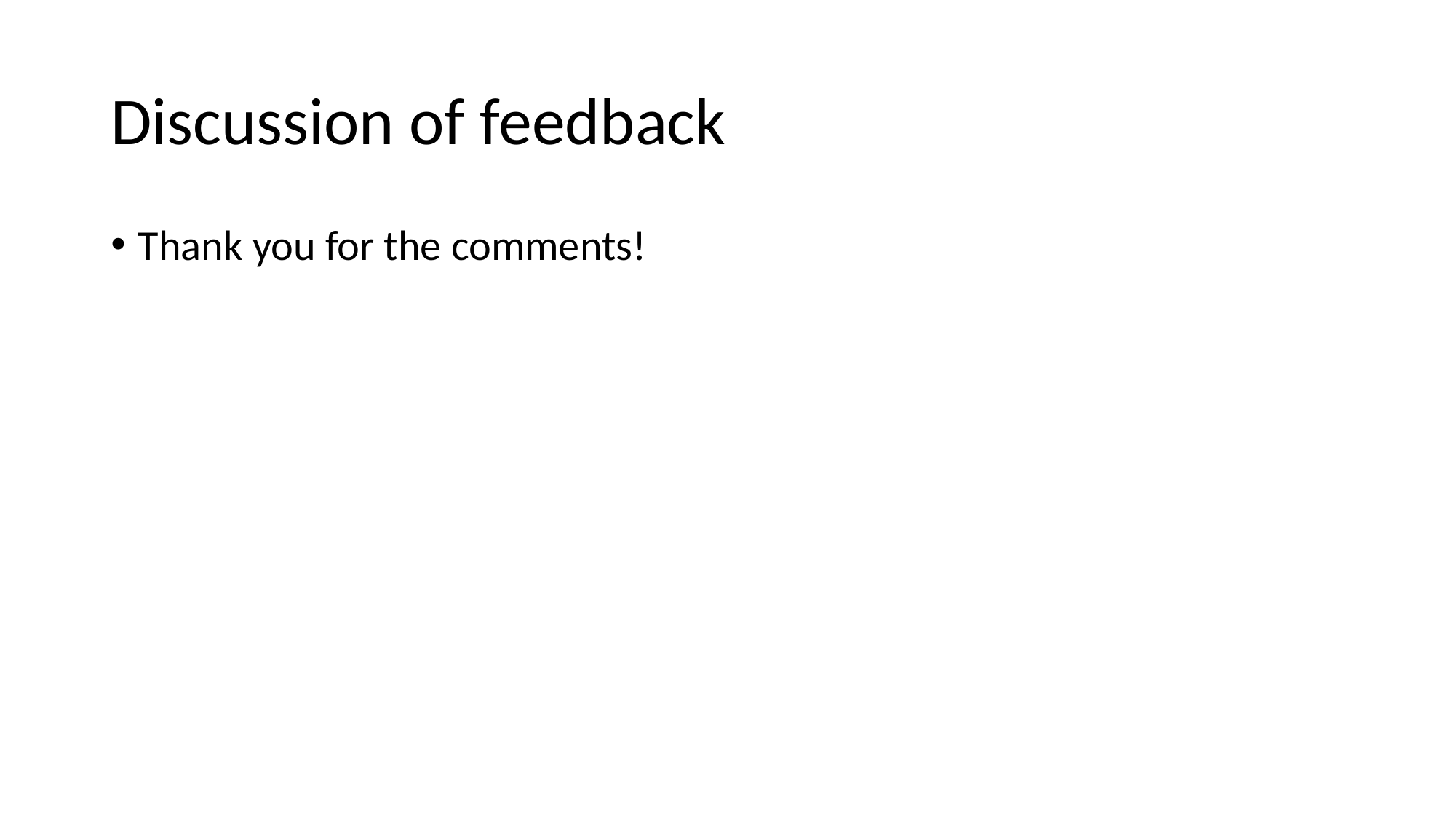

# Discussion of feedback
Thank you for the comments!